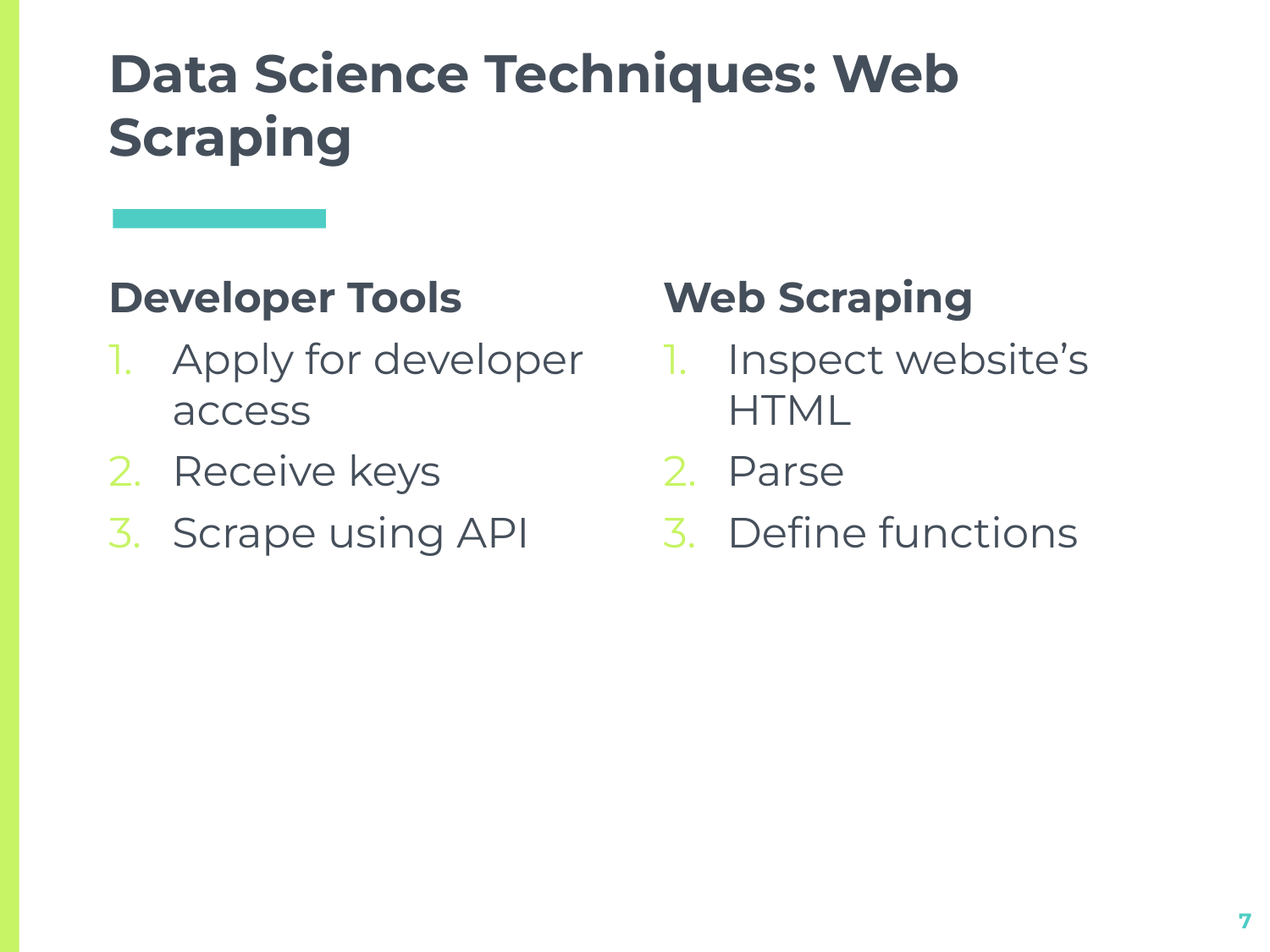

# Data Science Techniques: Web Scraping
Developer Tools
Apply for developer access
Receive keys
Scrape using API
Web Scraping
Inspect website’s HTML
Parse
Define functions
7